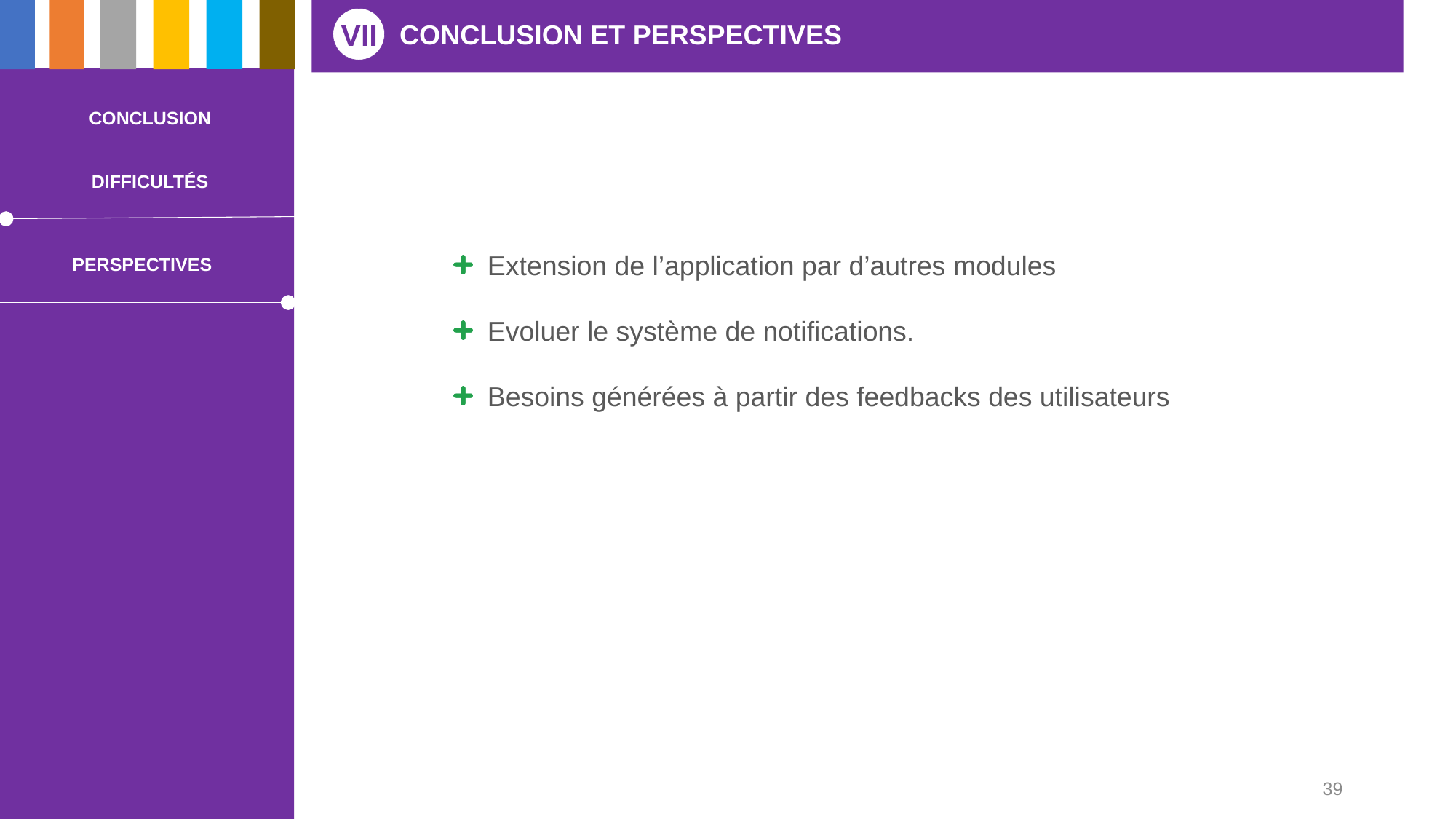

VII
CONCLUSION ET PERSPECTIVES

CONCLUSION
DIFFICULTÉS
Extension de l’application par d’autres modules

Evoluer le système de notifications.

Besoins générées à partir des feedbacks des utilisateurs
PERSPECTIVES
39